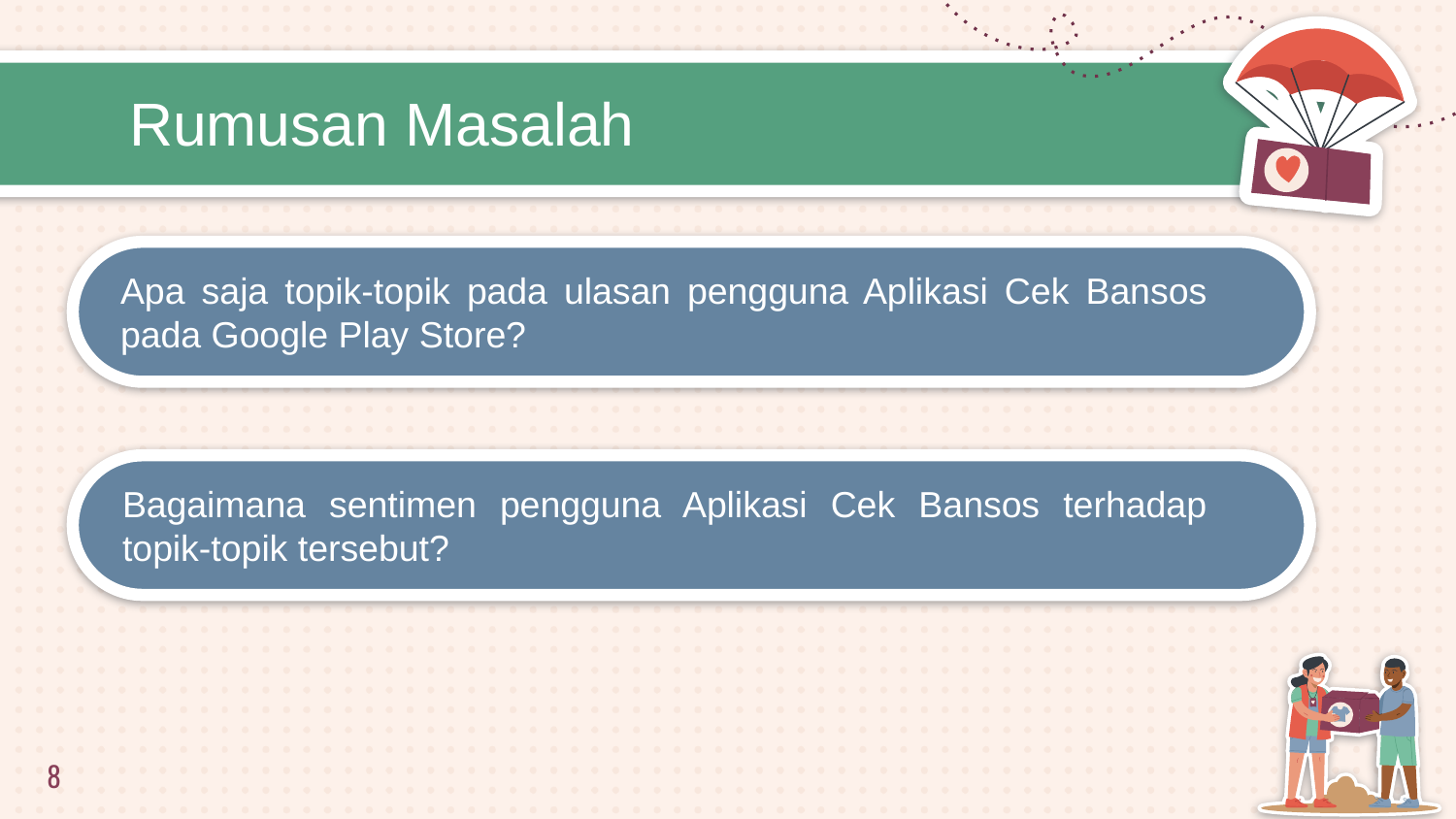

# Rumusan Masalah

Apa saja topik-topik pada ulasan pengguna Aplikasi Cek Bansos pada Google Play Store?

Bagaimana sentimen pengguna Aplikasi Cek Bansos terhadap topik-topik tersebut?

8